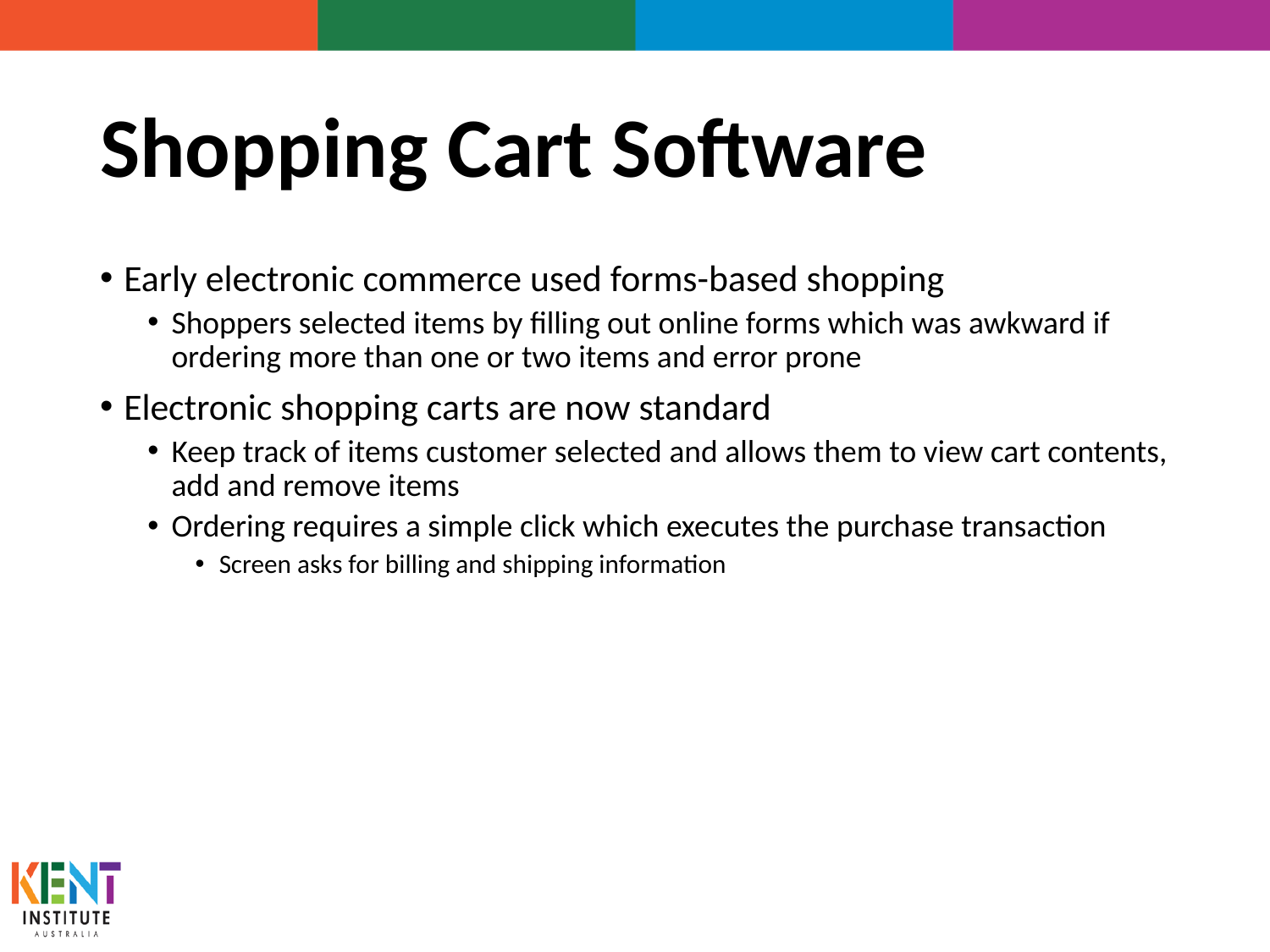

# Shopping Cart Software
Early electronic commerce used forms-based shopping
Shoppers selected items by filling out online forms which was awkward if ordering more than one or two items and error prone
Electronic shopping carts are now standard
Keep track of items customer selected and allows them to view cart contents, add and remove items
Ordering requires a simple click which executes the purchase transaction
Screen asks for billing and shipping information